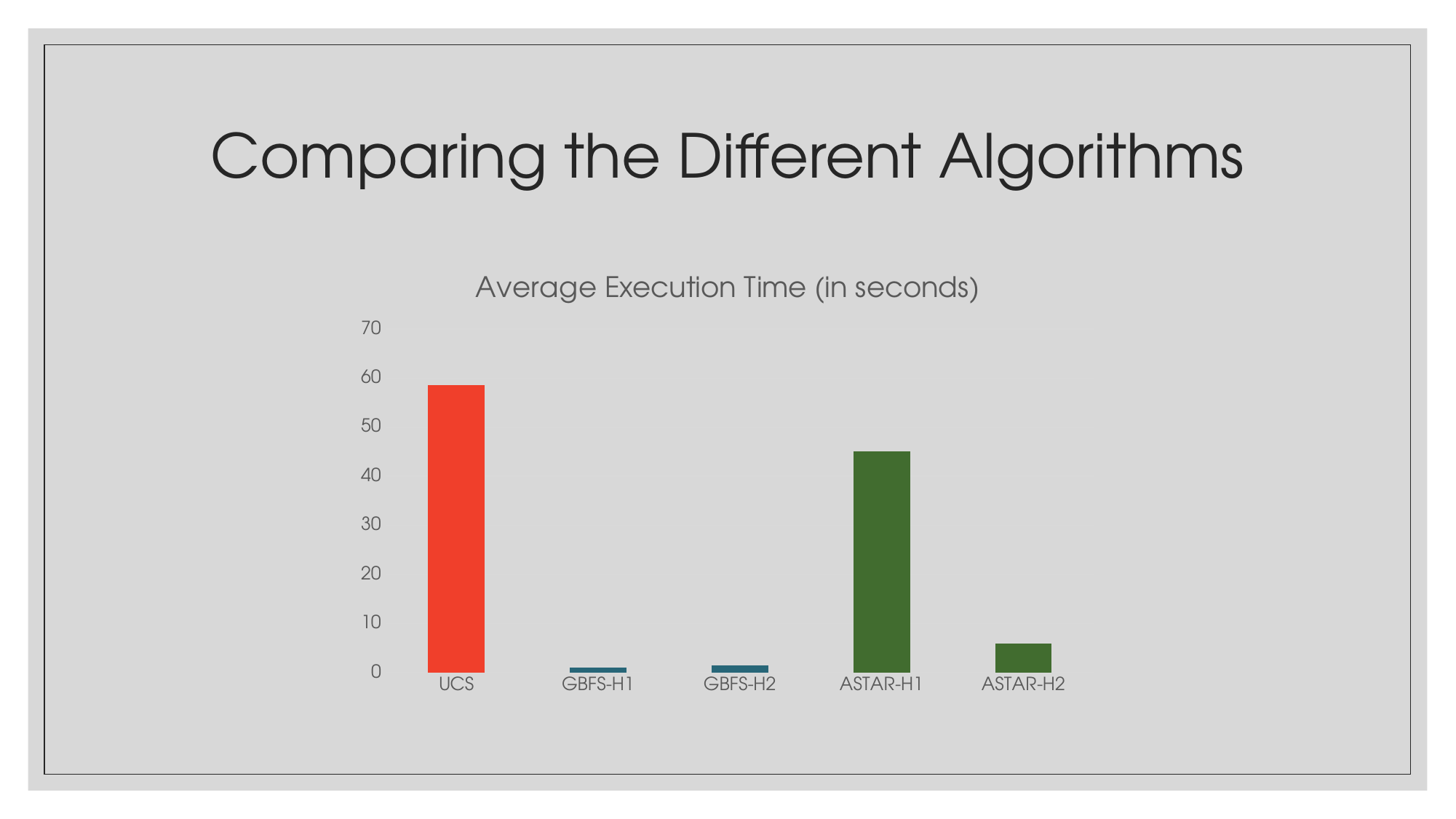

# Comparing the Different Algorithms

### Chart: Average Execution Time (in seconds)

| Category | Average |
|---|---|
| UCS | 58.54 |
| GBFS-H1 | 0.96 |
| GBFS-H2 | 1.38 |
| ASTAR-H1 | 45.15 |
| ASTAR-H2 | 5.91 |